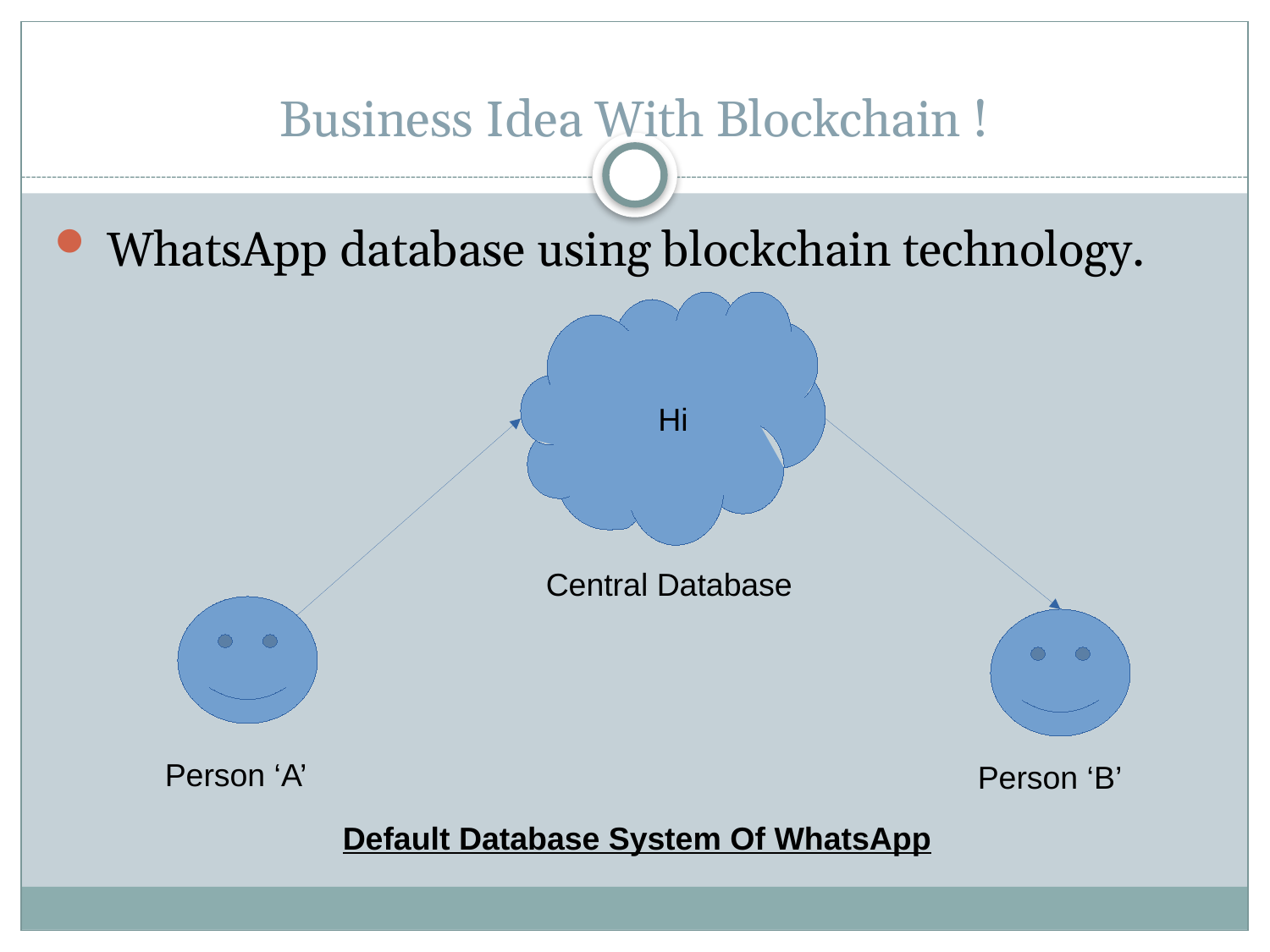

Business Idea With Blockchain !

 WhatsApp database using blockchain technology.

Hi
Central Database

Person ‘A’
Person ‘B’
Default Database System Of WhatsApp